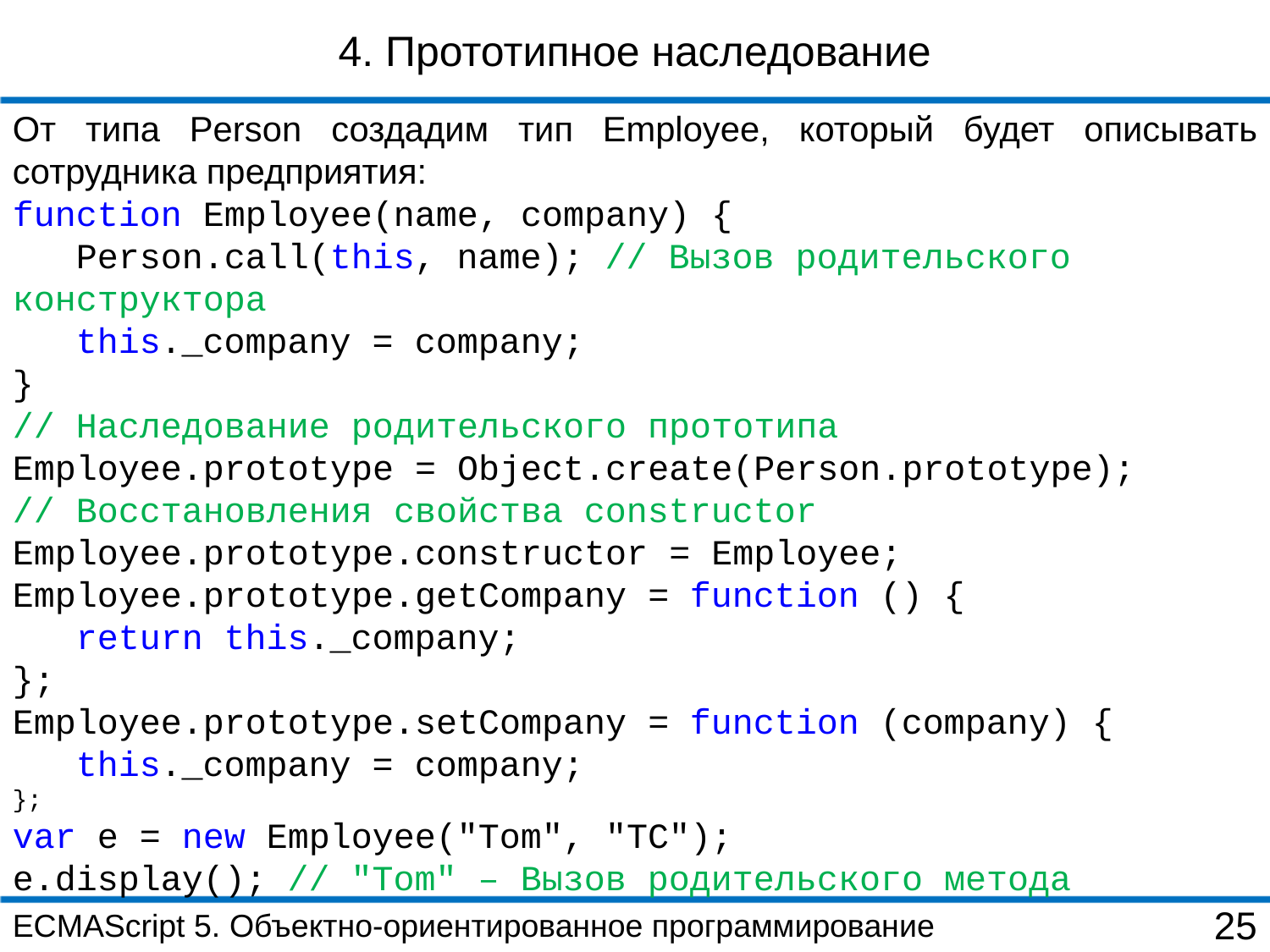

4. Прототипное наследование
От типа Person создадим тип Employee, который будет описывать сотрудника предприятия:
function Employee(name, company) {
   Person.call(this, name); // Вызов родительского конструктора
   this._company = company;
}
// Наследование родительского прототипа
Employee.prototype = Object.create(Person.prototype);
// Восстановления свойства constructor
Employee.prototype.constructor = Employee;
Employee.prototype.getCompany = function () {
   return this._company;
};
Employee.prototype.setCompany = function (company) {
   this._company = company;
};
var e = new Employee("Tom", "TC");
e.display(); // "Tom" – Вызов родительского метода
ECMAScript 5. Объектно-ориентированное программирование
25